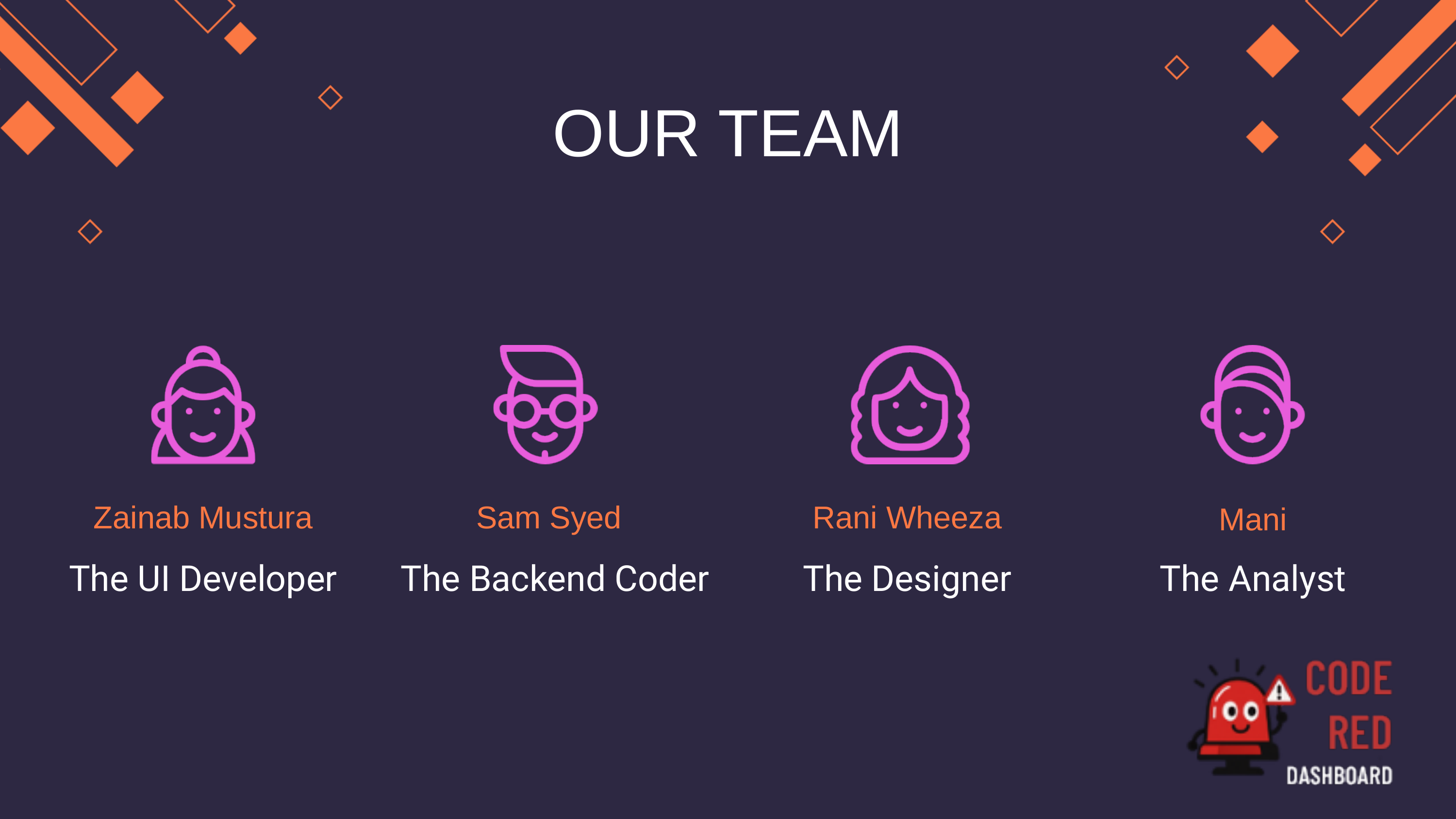

OUR TEAM

Mani
Zainab Mustura

Sam Syed

Rani Wheeza

The UI Developer
The Backend Coder
The Designer
The Analyst